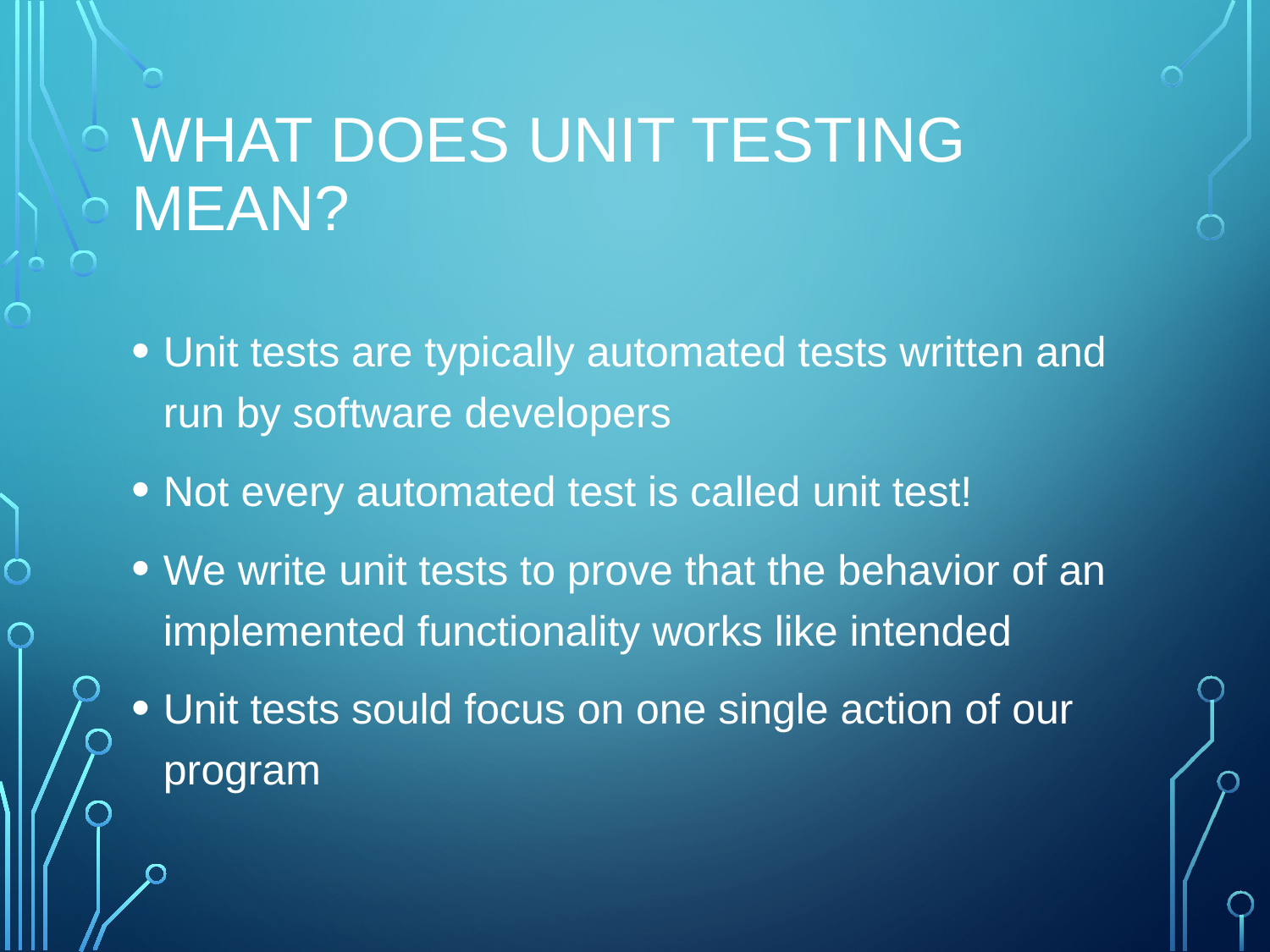

# What does unit testing mean?

Unit tests are typically automated tests written and run by software developers
Not every automated test is called unit test!
We write unit tests to prove that the behavior of an implemented functionality works like intended
Unit tests sould focus on one single action of our program